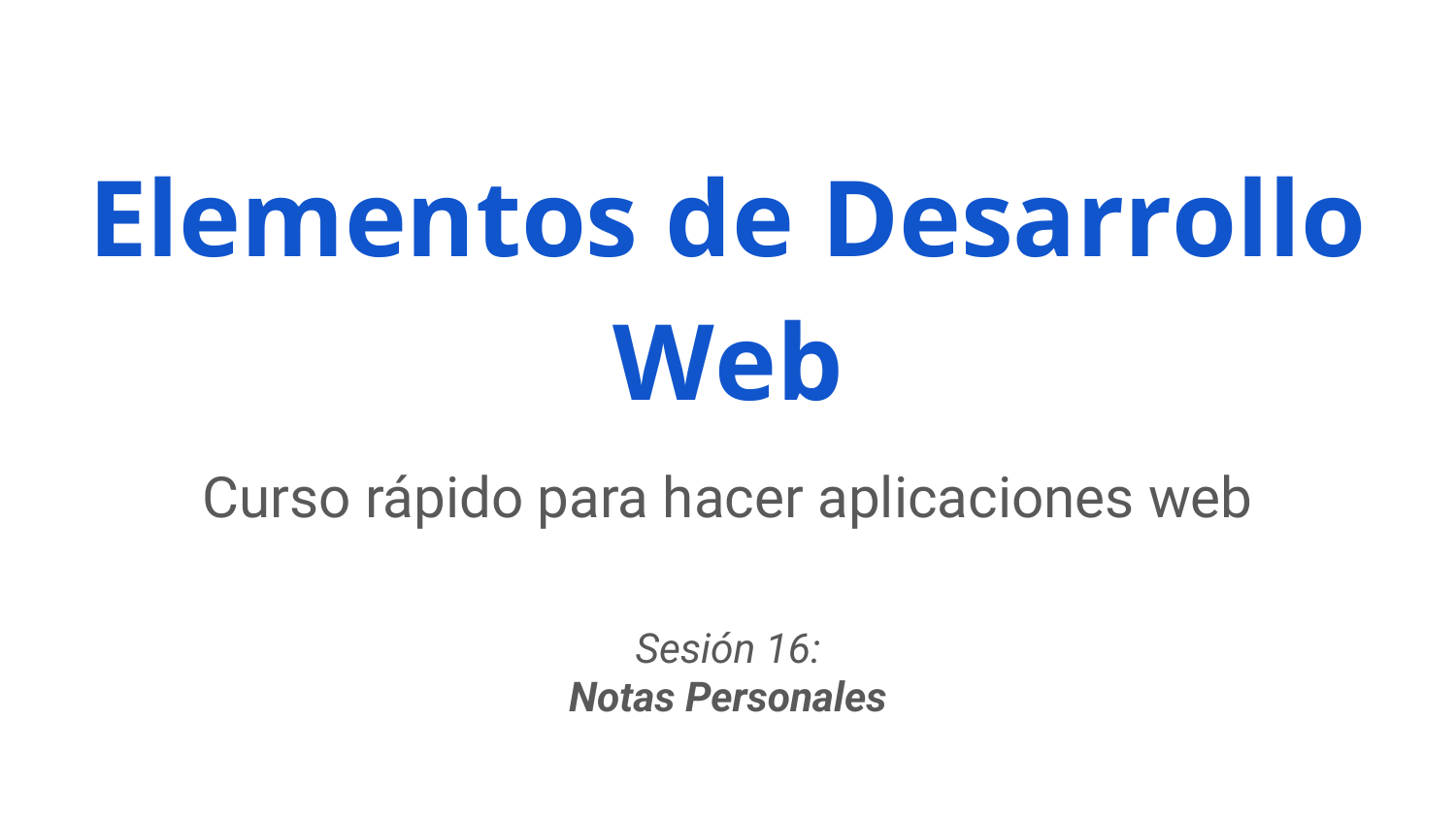

# Elementos de Desarrollo Web
Curso rápido para hacer aplicaciones web
Sesión 16:
Notas Personales